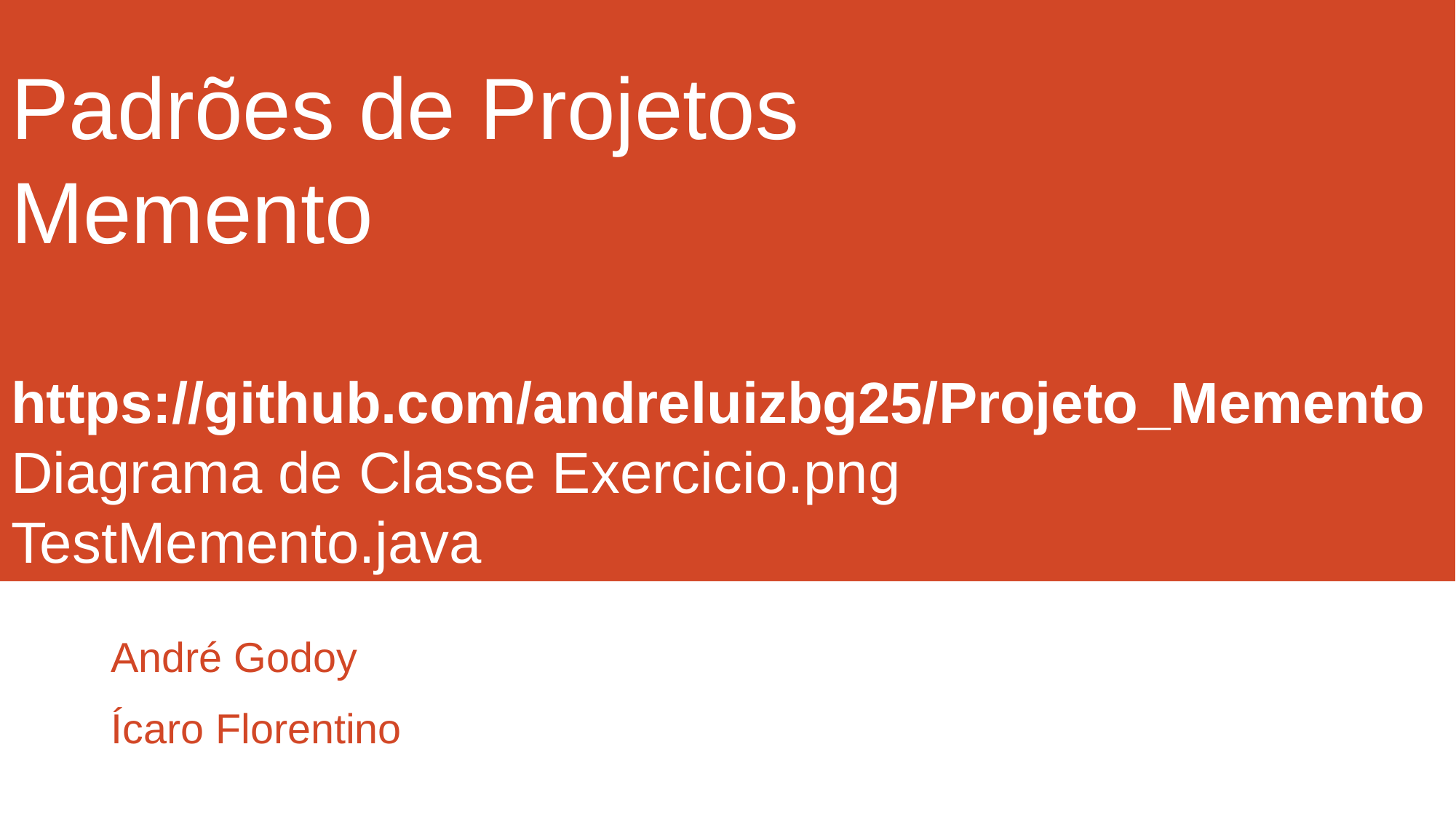

# Padrões de Projetos Memento https://github.com/andreluizbg25/Projeto_Memento Diagrama de Classe Exercicio.png TestMemento.java
André Godoy
Ícaro Florentino